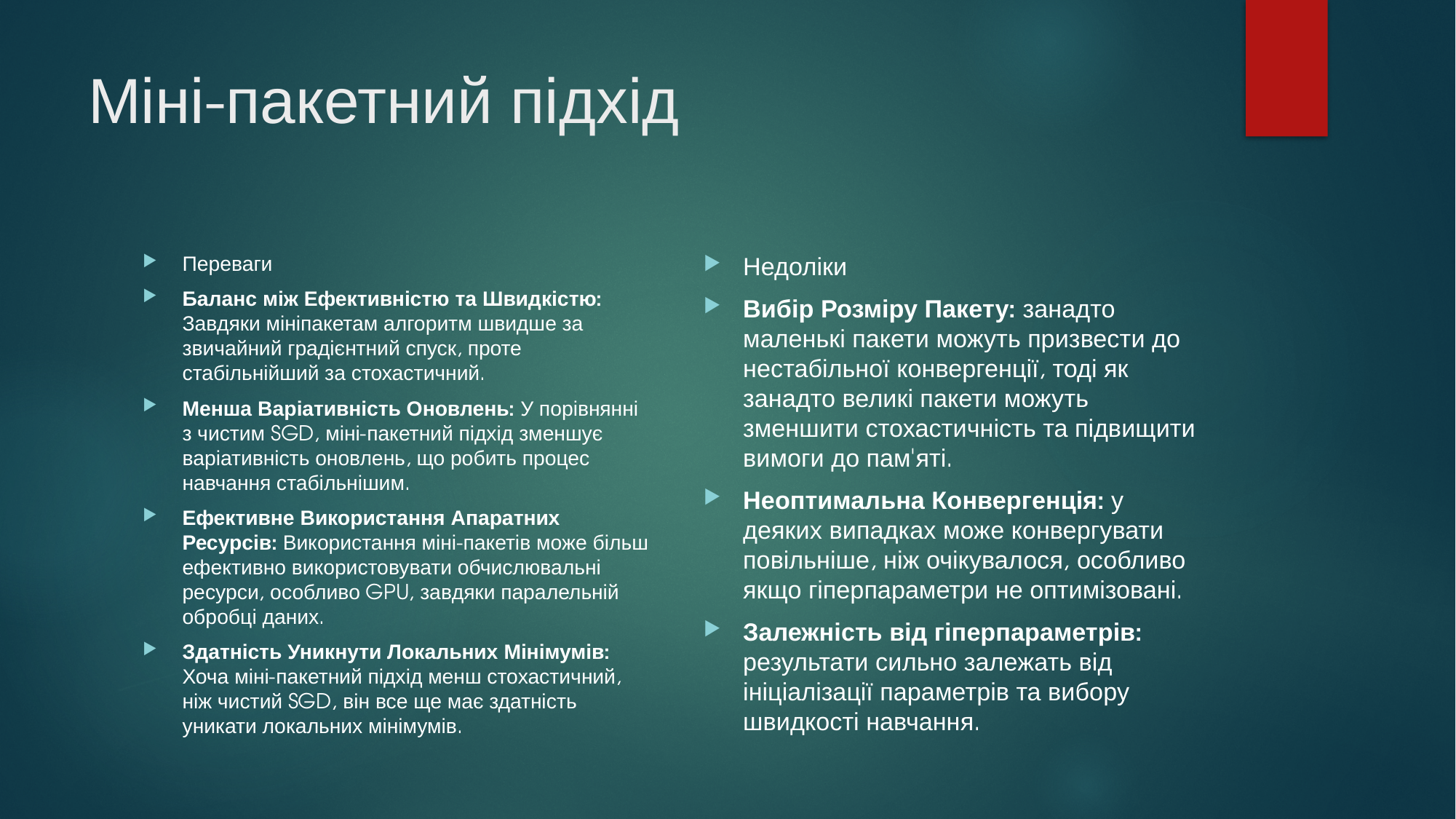

# Міні-пакетний підхід
Переваги
Баланс між Ефективністю та Швидкістю: Завдяки мініпакетам алгоритм швидше за звичайний градієнтний спуск, проте стабільнійший за стохастичний.
Менша Варіативність Оновлень: У порівнянні з чистим SGD, міні-пакетний підхід зменшує варіативність оновлень, що робить процес навчання стабільнішим.
Ефективне Використання Апаратних Ресурсів: Використання міні-пакетів може більш ефективно використовувати обчислювальні ресурси, особливо GPU, завдяки паралельній обробці даних.
Здатність Уникнути Локальних Мінімумів: Хоча міні-пакетний підхід менш стохастичний, ніж чистий SGD, він все ще має здатність уникати локальних мінімумів.
Недоліки
Вибір Розміру Пакету: занадто маленькі пакети можуть призвести до нестабільної конвергенції, тоді як занадто великі пакети можуть зменшити стохастичність та підвищити вимоги до пам'яті.
Неоптимальна Конвергенція: у деяких випадках може конвергувати повільніше, ніж очікувалося, особливо якщо гіперпараметри не оптимізовані.
Залежність від гіперпараметрів: результати сильно залежать від ініціалізації параметрів та вибору швидкості навчання.